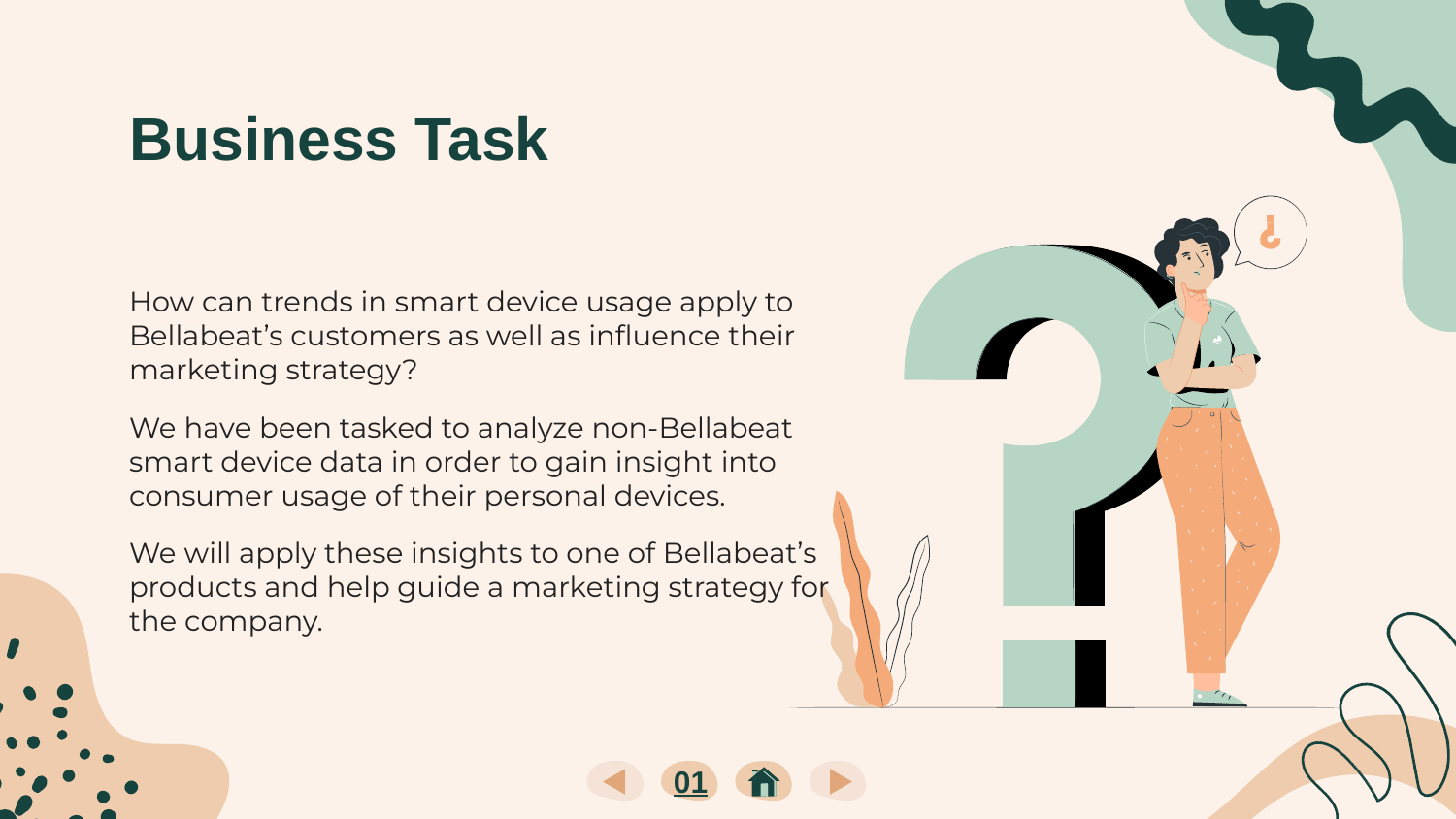

# Business Task

How can trends in smart device usage apply to Bellabeat’s customers as well as influence their marketing strategy?
We have been tasked to analyze non-Bellabeat smart device data in order to gain insight into consumer usage of their personal devices.
We will apply these insights to one of Bellabeat’s products and help guide a marketing strategy for the company.

01